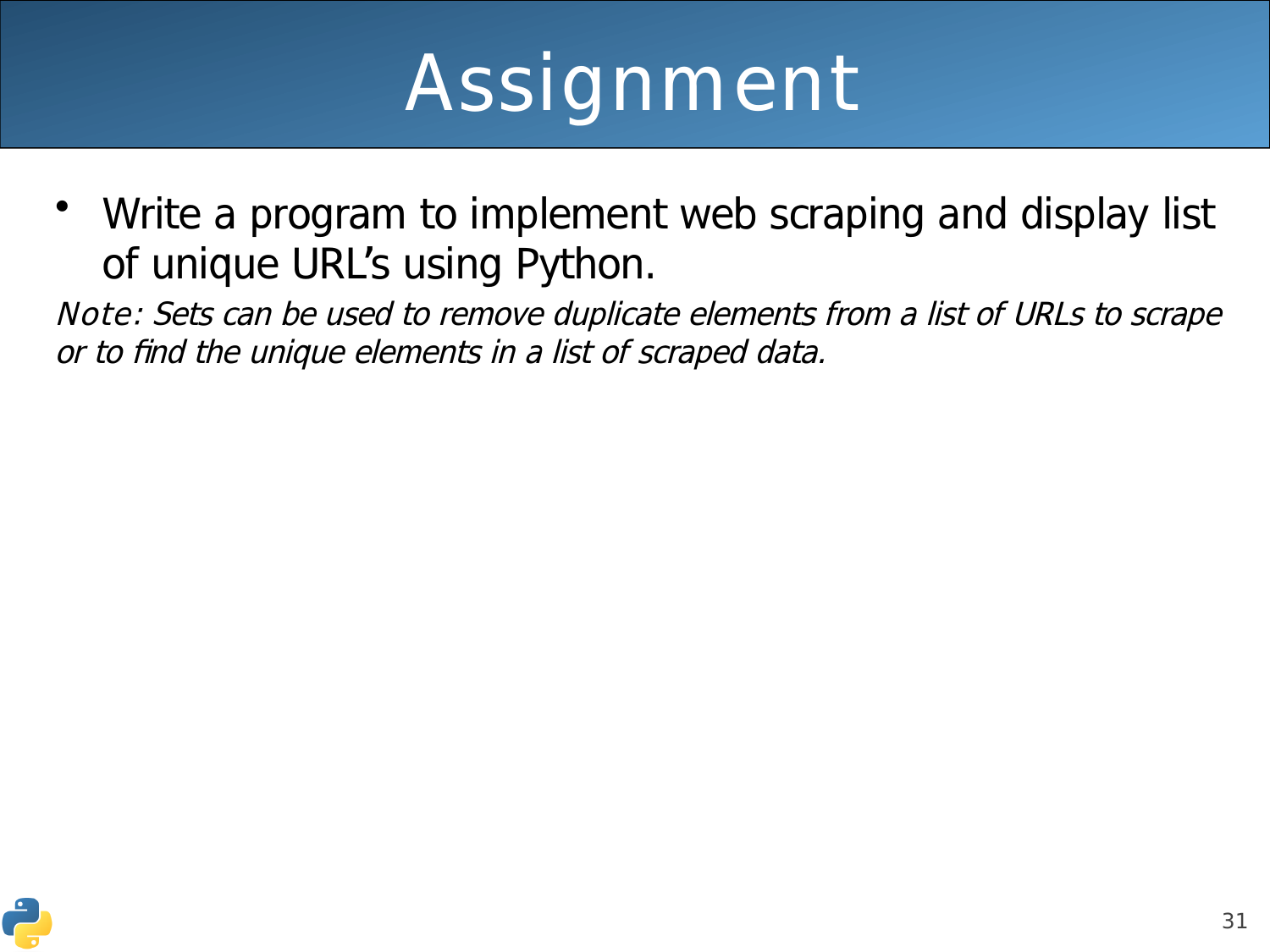

# Assignment
Write a program to implement web scraping and display list of unique URL’s using Python.
Note: Sets can be used to remove duplicate elements from a list of URLs to scrape or to find the unique elements in a list of scraped data.